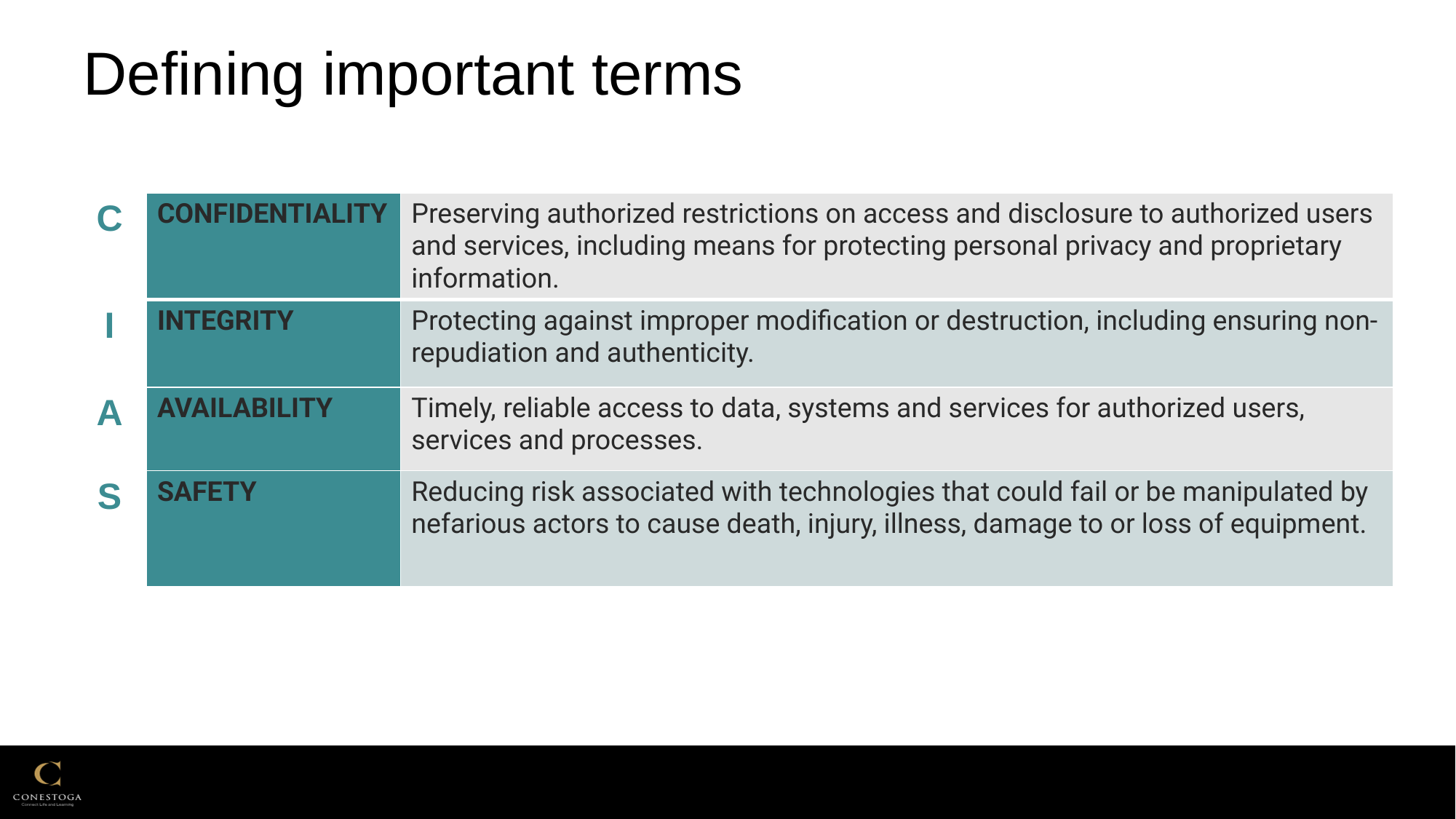

# Defining important terms
| C | CONFIDENTIALITY | Preserving authorized restrictions on access and disclosure to authorized users and services, including means for protecting personal privacy and proprietary information. |
| --- | --- | --- |
| I | INTEGRITY | Protecting against improper modification or destruction, including ensuring non-repudiation and authenticity. |
| A | AVAILABILITY | Timely, reliable access to data, systems and services for authorized users, services and processes. |
| S | SAFETY | Reducing risk associated with technologies that could fail or be manipulated by nefarious actors to cause death, injury, illness, damage to or loss of equipment. |